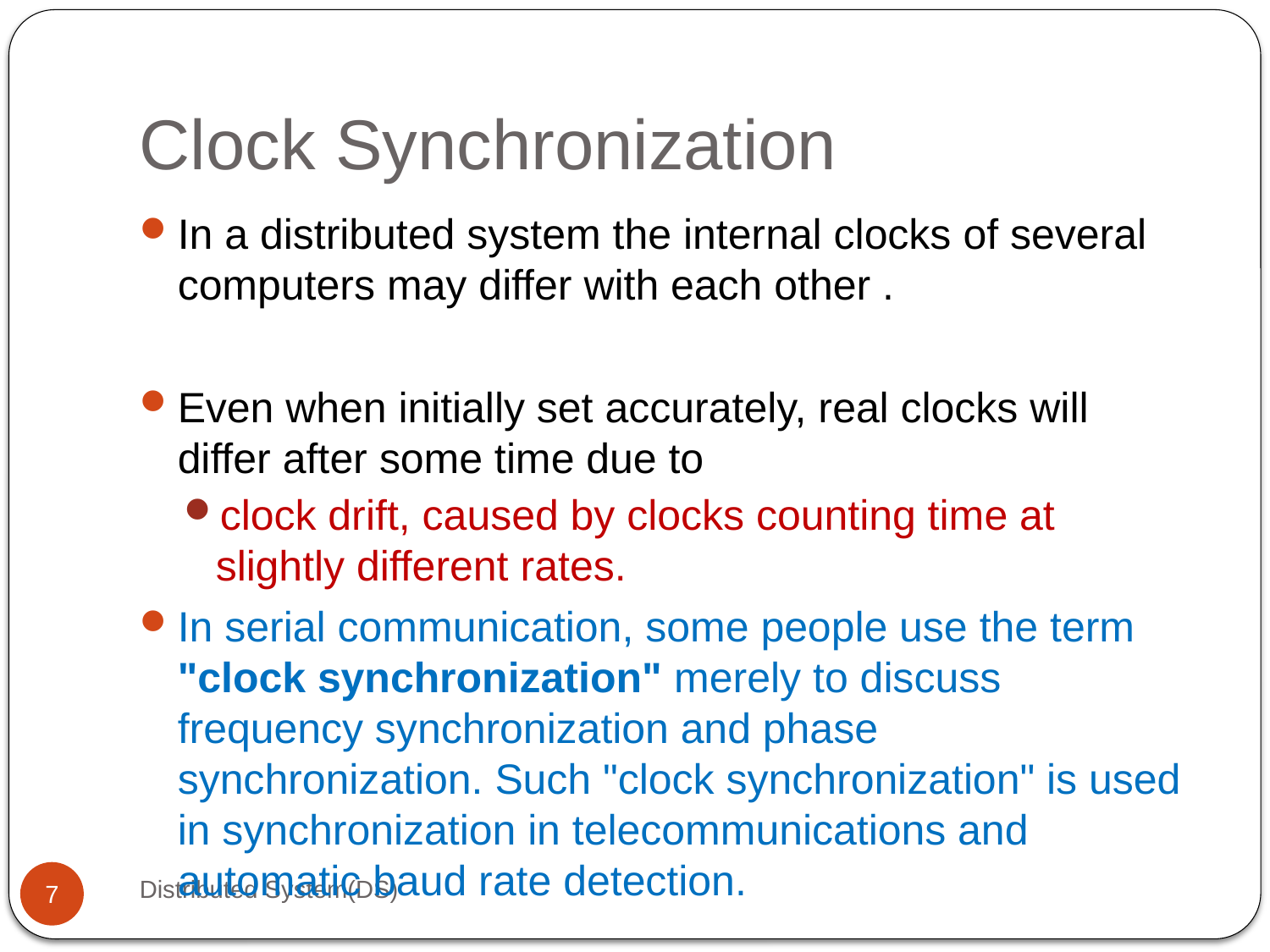

# Clock Synchronization
In a distributed system the internal clocks of several computers may differ with each other .

Even when initially set accurately, real clocks will differ after some time due to
clock drift, caused by clocks counting time at slightly different rates.
In serial communication, some people use the term "clock synchronization" merely to discuss frequency synchronization and phase synchronization. Such "clock synchronization" is used in synchronization in telecommunications and automatic baud rate detection.
Distributed System(DS)
7